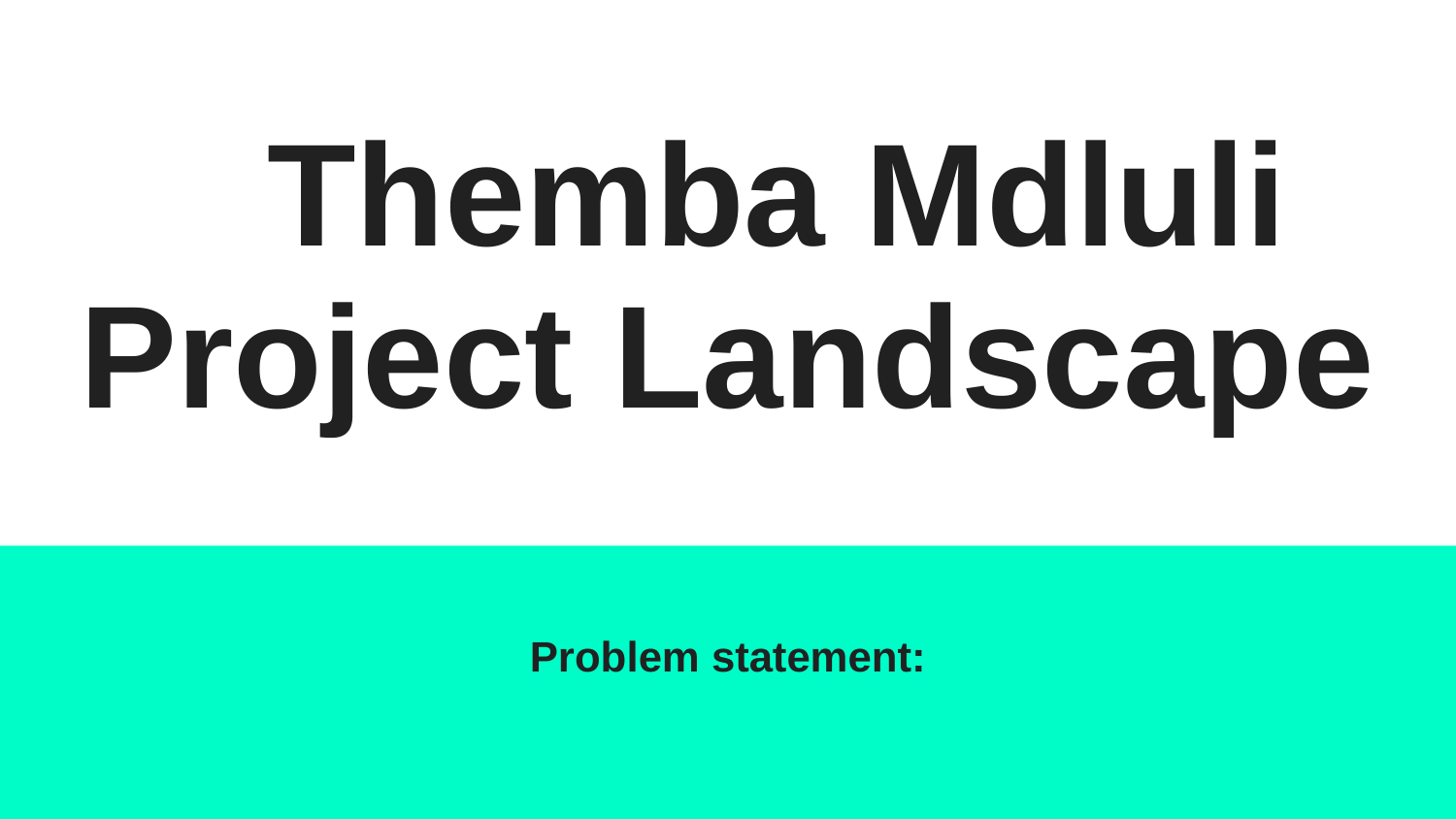

# Themba Mdluli
Project Landscape
Problem statement: